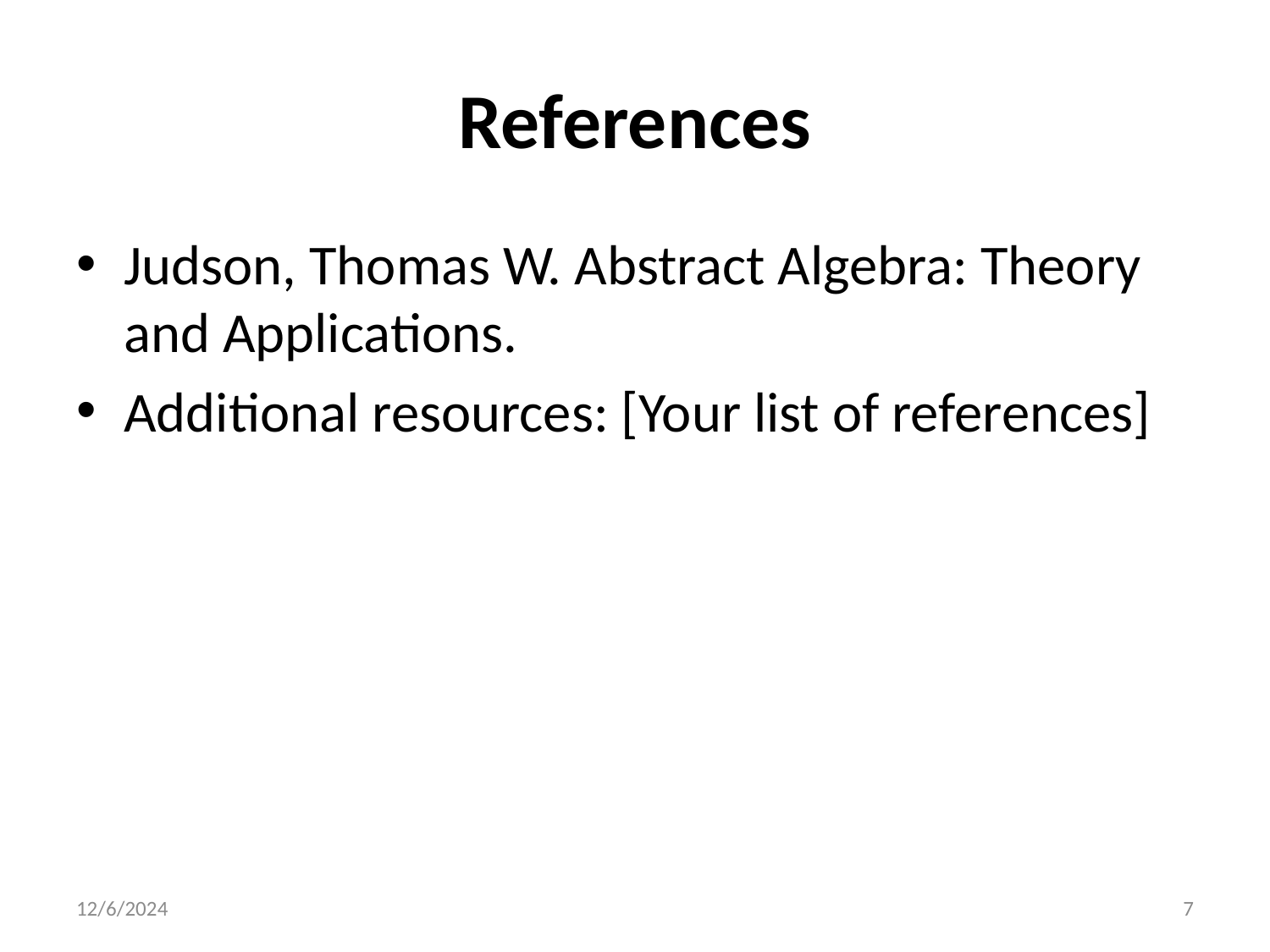

# References
Judson, Thomas W. Abstract Algebra: Theory and Applications.
Additional resources: [Your list of references]
12/6/2024
7